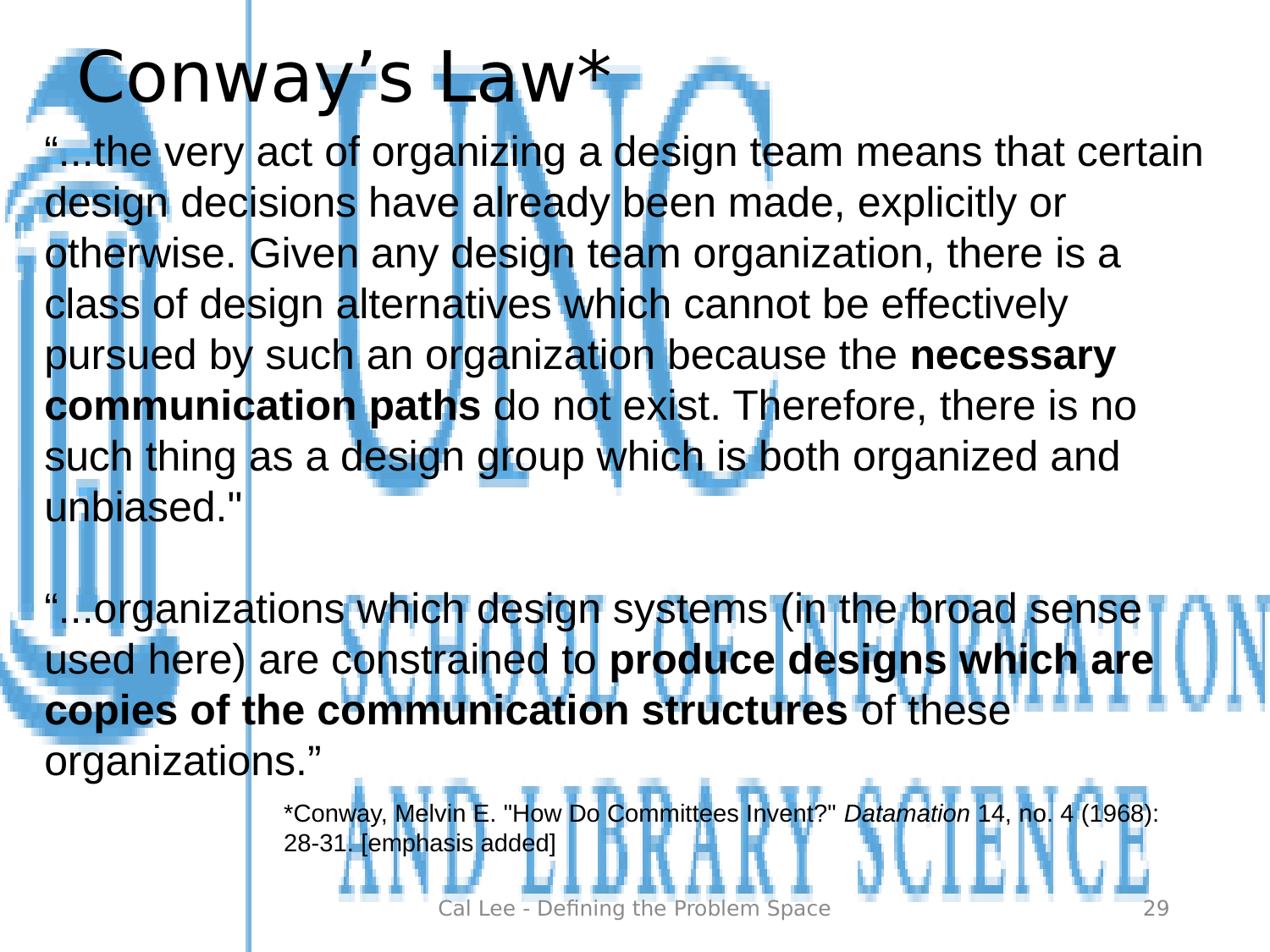

# Conway’s Law*
“...the very act of organizing a design team means that certain design decisions have already been made, explicitly or otherwise. Given any design team organization, there is a class of design alternatives which cannot be effectively pursued by such an organization because the necessary communication paths do not exist. Therefore, there is no such thing as a design group which is both organized and unbiased."

“...organizations which design systems (in the broad sense used here) are constrained to produce designs which are copies of the communication structures of these organizations.”
*Conway, Melvin E. "How Do Committees Invent?" Datamation 14, no. 4 (1968): 28-31. [emphasis added]
Cal Lee - Defining the Problem Space
29